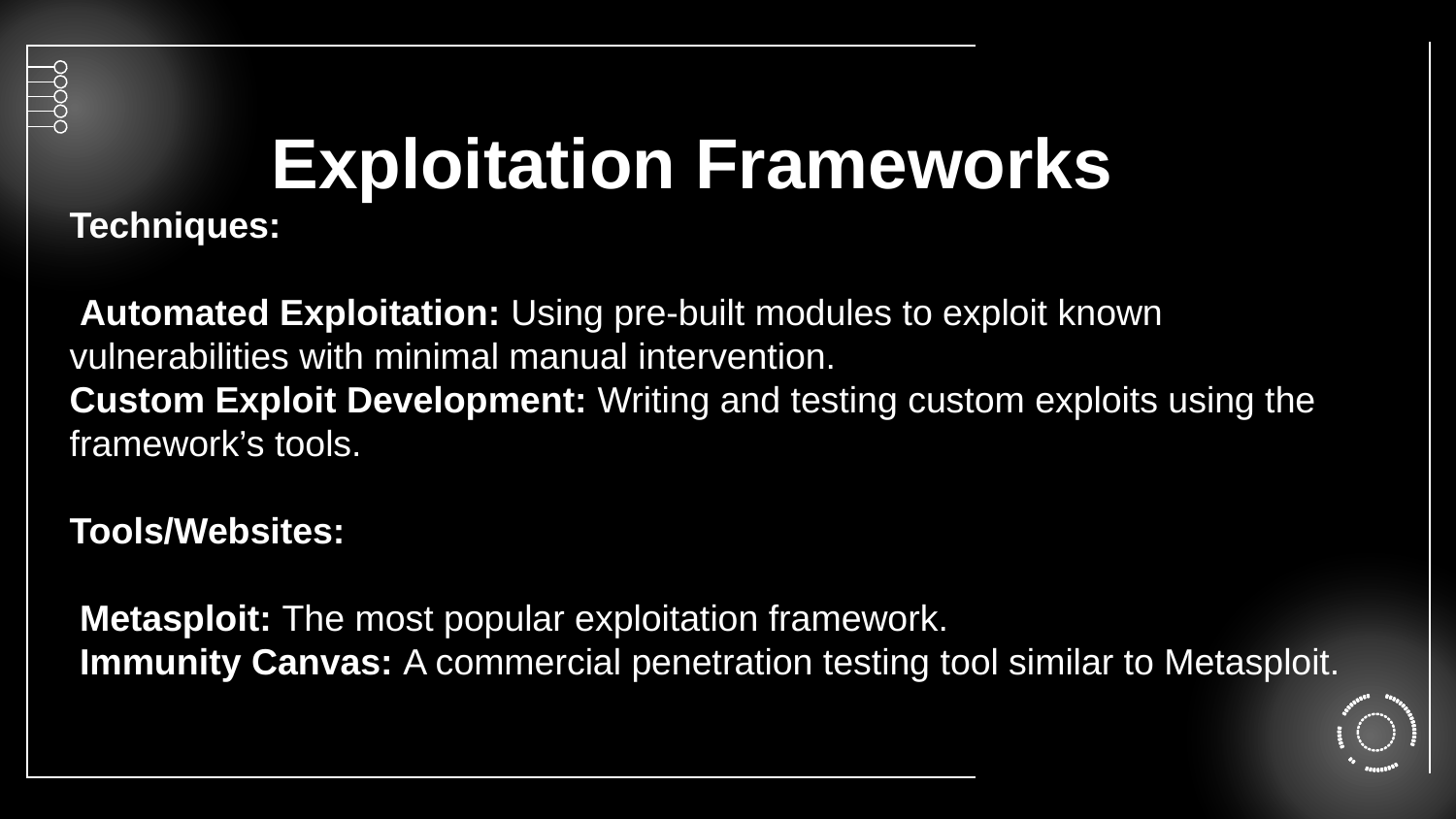

# Exploitation Frameworks
Techniques:

 Automated Exploitation: Using pre-built modules to exploit known vulnerabilities with minimal manual intervention.
Custom Exploit Development: Writing and testing custom exploits using the framework’s tools.

Tools/Websites:

 Metasploit: The most popular exploitation framework.
 Immunity Canvas: A commercial penetration testing tool similar to Metasploit.